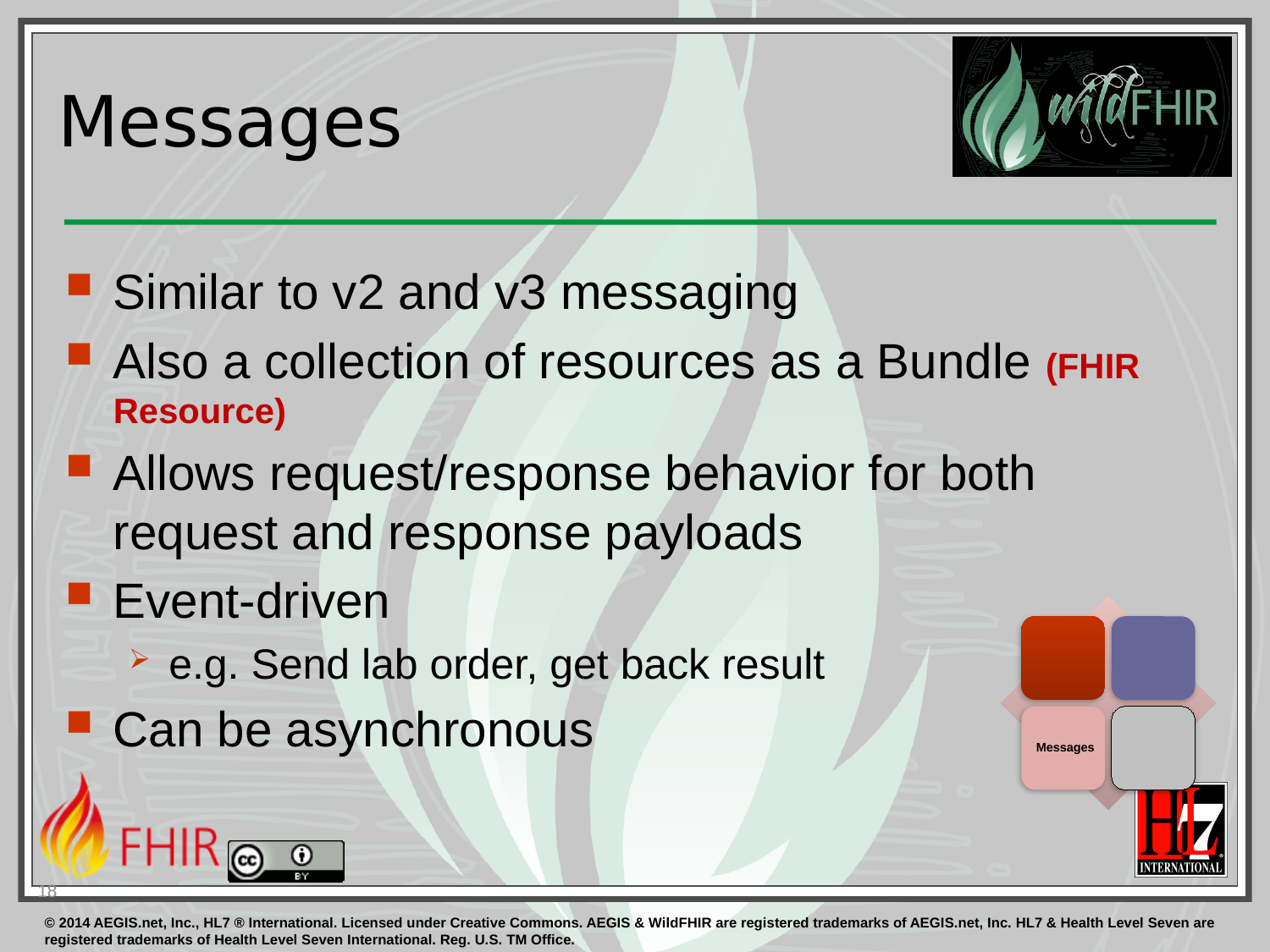

# Messages
Similar to v2 and v3 messaging
Also a collection of resources as a Bundle (FHIR Resource)
Allows request/response behavior for both request and response payloads
Event-driven
e.g. Send lab order, get back result
Can be asynchronous

Messages

18